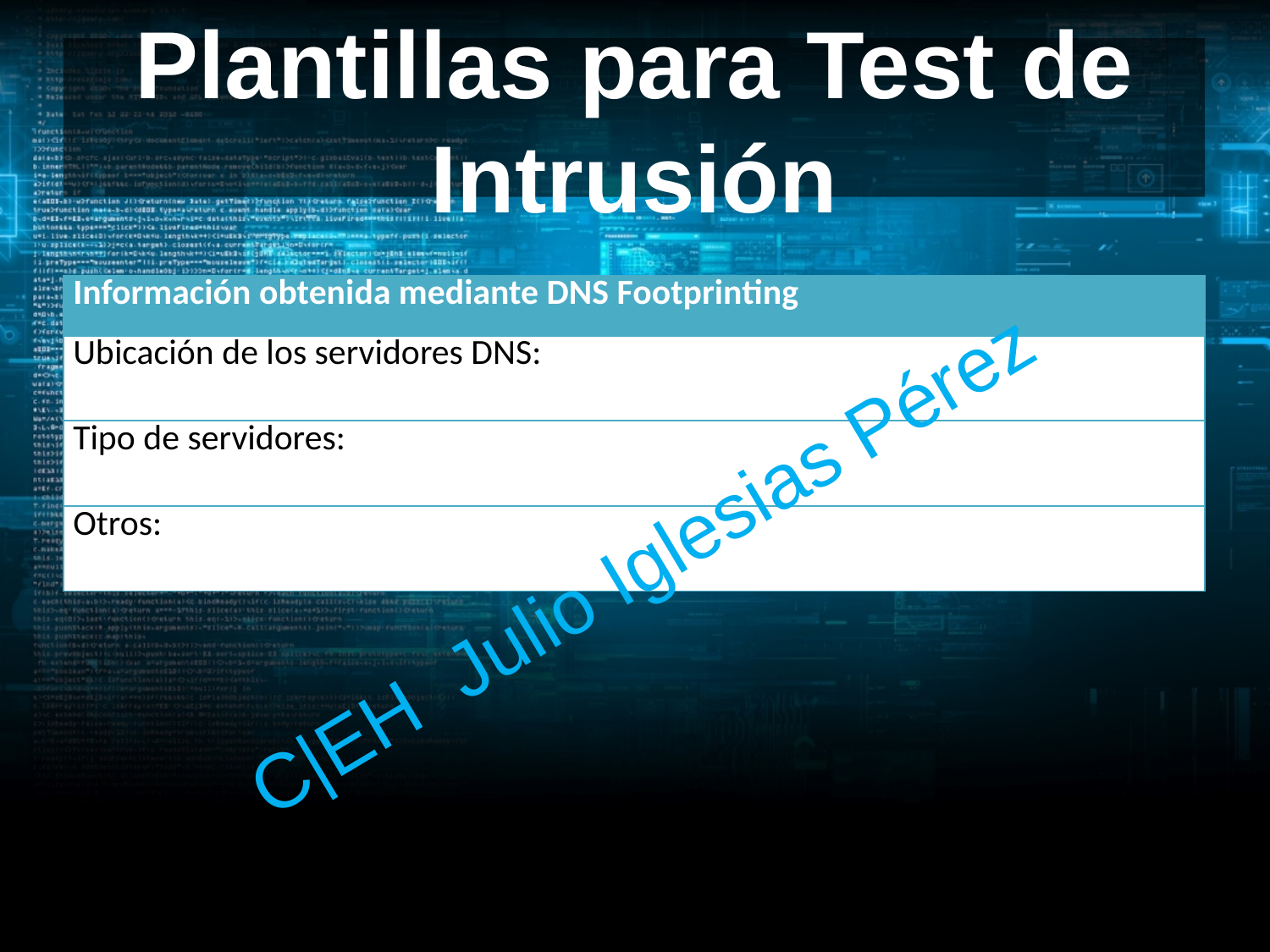

# Plantillas para Test de Intrusión
| Información obtenida mediante DNS Footprinting |
| --- |
| Ubicación de los servidores DNS: |
| Tipo de servidores: |
| Otros: |
C|EH  Julio Iglesias Pérez